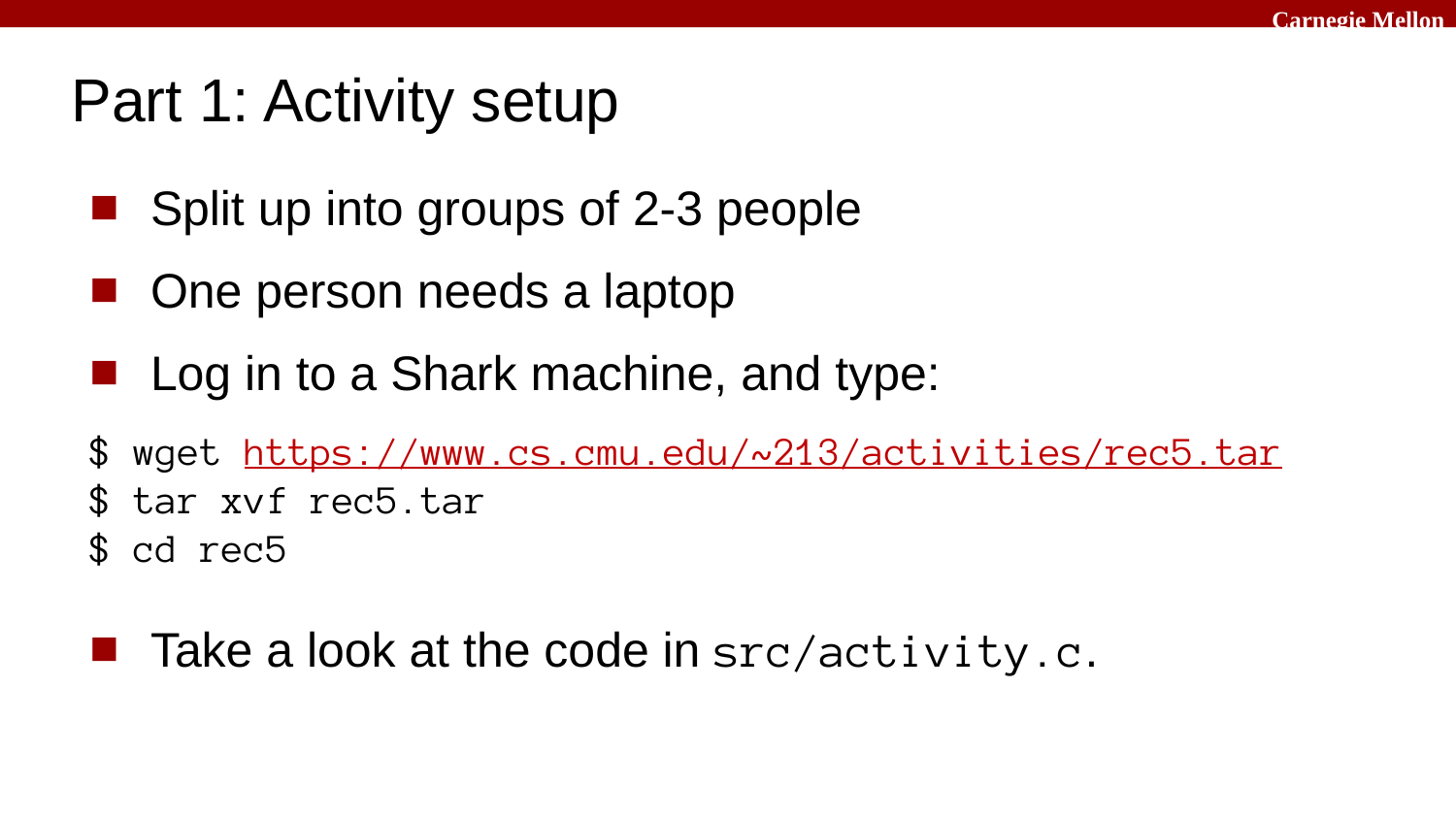

# Part 1: Activity setup
Split up into groups of 2-3 people
One person needs a laptop
Log in to a Shark machine, and type:
$ wget https://www.cs.cmu.edu/~213/activities/rec5.tar
$ tar xvf rec5.tar
$ cd rec5

Take a look at the code in src/activity.c.